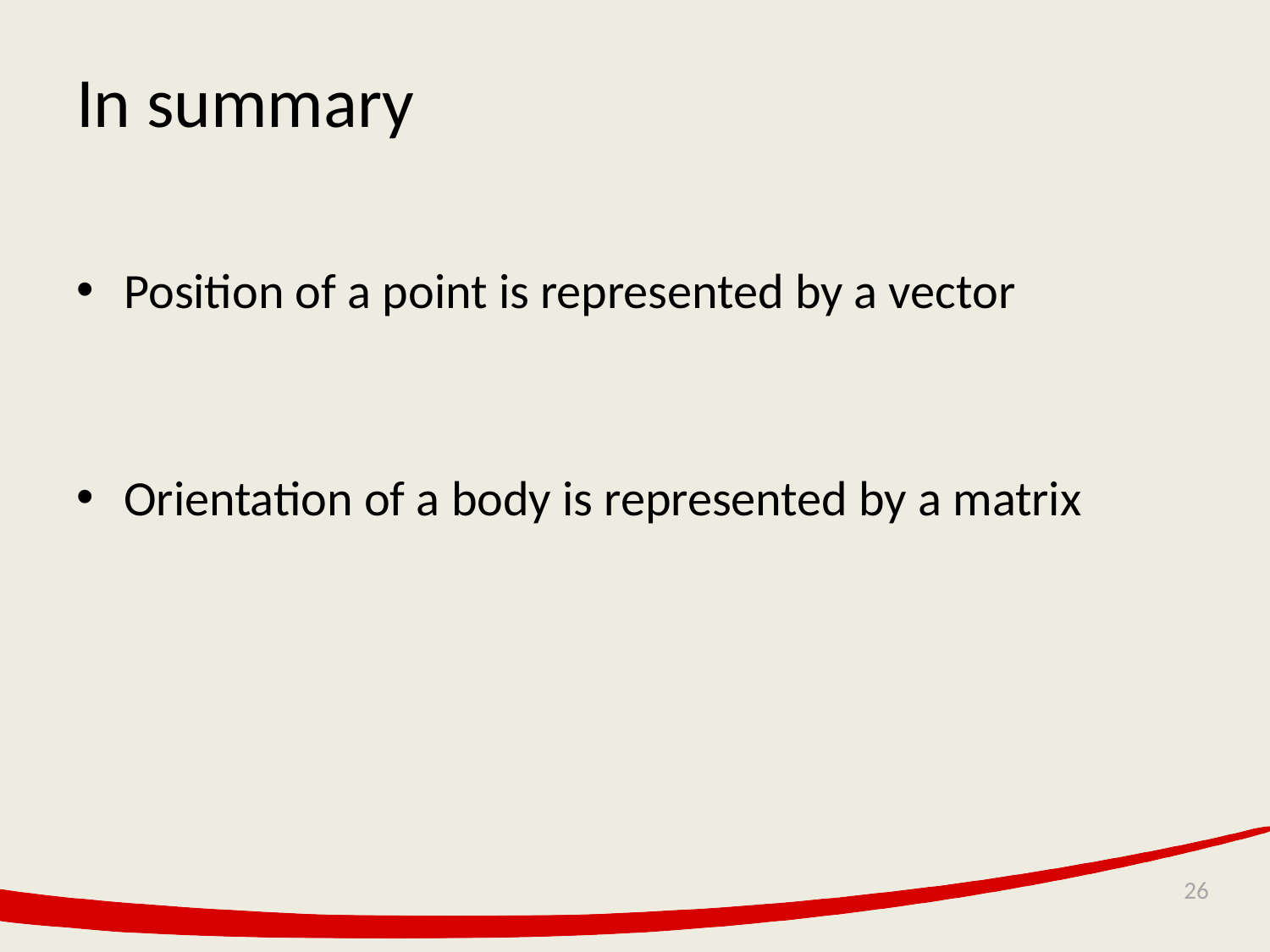

# In summary

Position of a point is represented by a vector

Orientation of a body is represented by a matrix